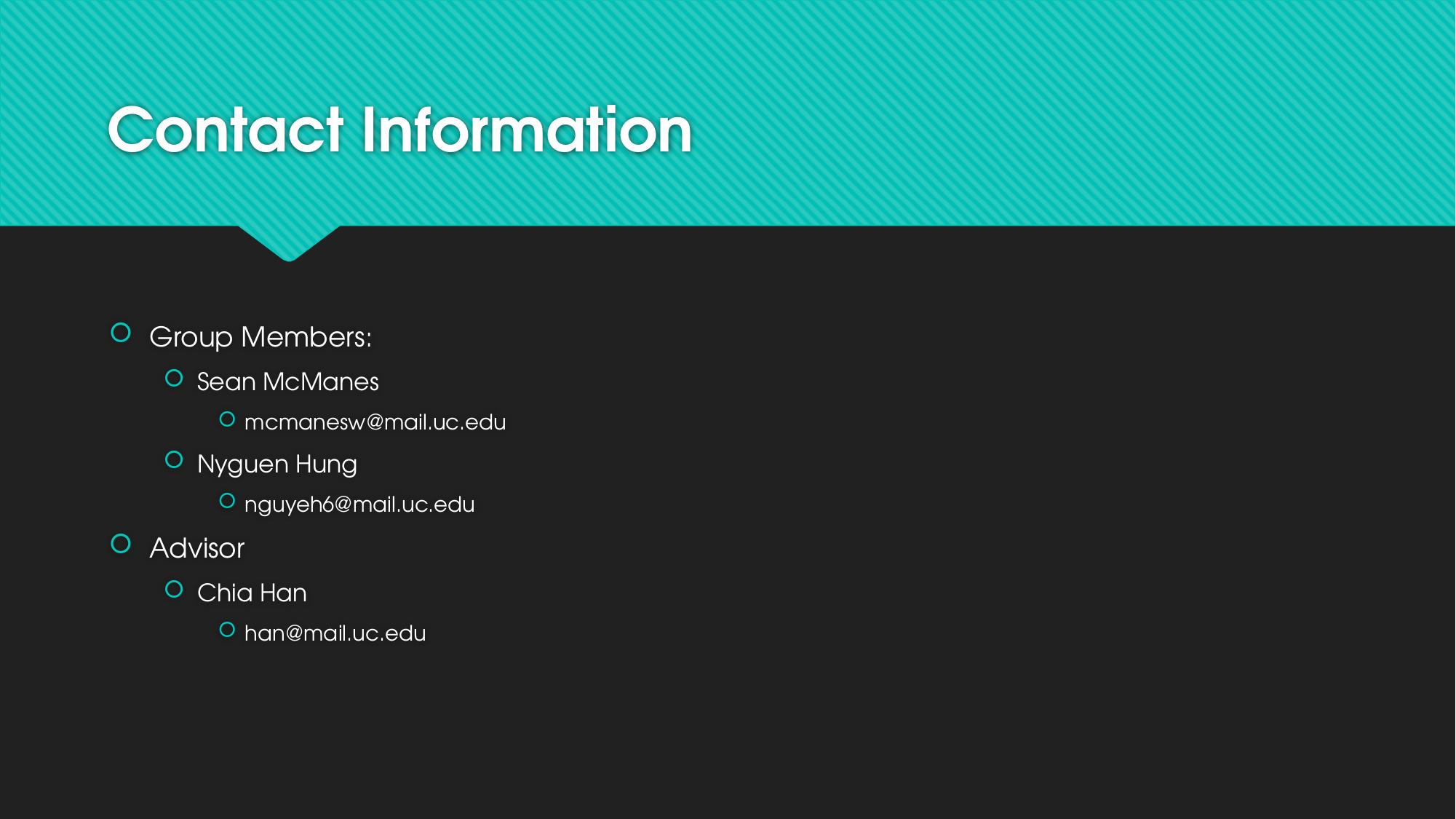

# Contact Information
Group Members:
Sean McManes
mcmanesw@mail.uc.edu
Nyguen Hung
nguyeh6@mail.uc.edu
Advisor
Chia Han
han@mail.uc.edu